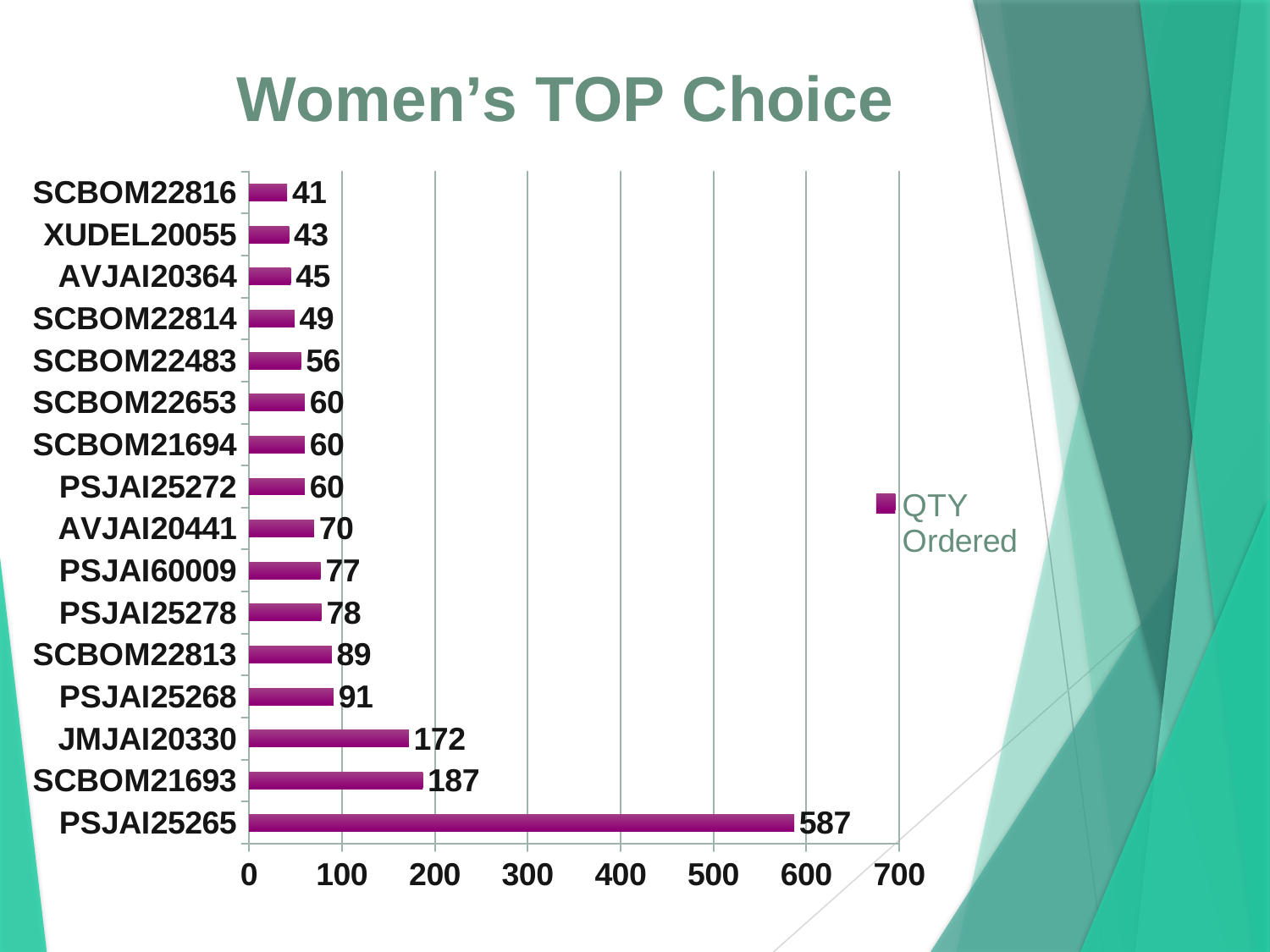

### Chart: Women’s TOP Choice

| Category | QTY Ordered |
|---|---|
| PSJAI25265 | 587.0 |
| SCBOM21693 | 187.0 |
| JMJAI20330 | 172.0 |
| PSJAI25268 | 91.0 |
| SCBOM22813 | 89.0 |
| PSJAI25278 | 78.0 |
| PSJAI60009 | 77.0 |
| AVJAI20441 | 70.0 |
| PSJAI25272 | 60.0 |
| SCBOM21694 | 60.0 |
| SCBOM22653 | 60.0 |
| SCBOM22483 | 56.0 |
| SCBOM22814 | 49.0 |
| AVJAI20364 | 45.0 |
| XUDEL20055 | 43.0 |
| SCBOM22816 | 41.0 |